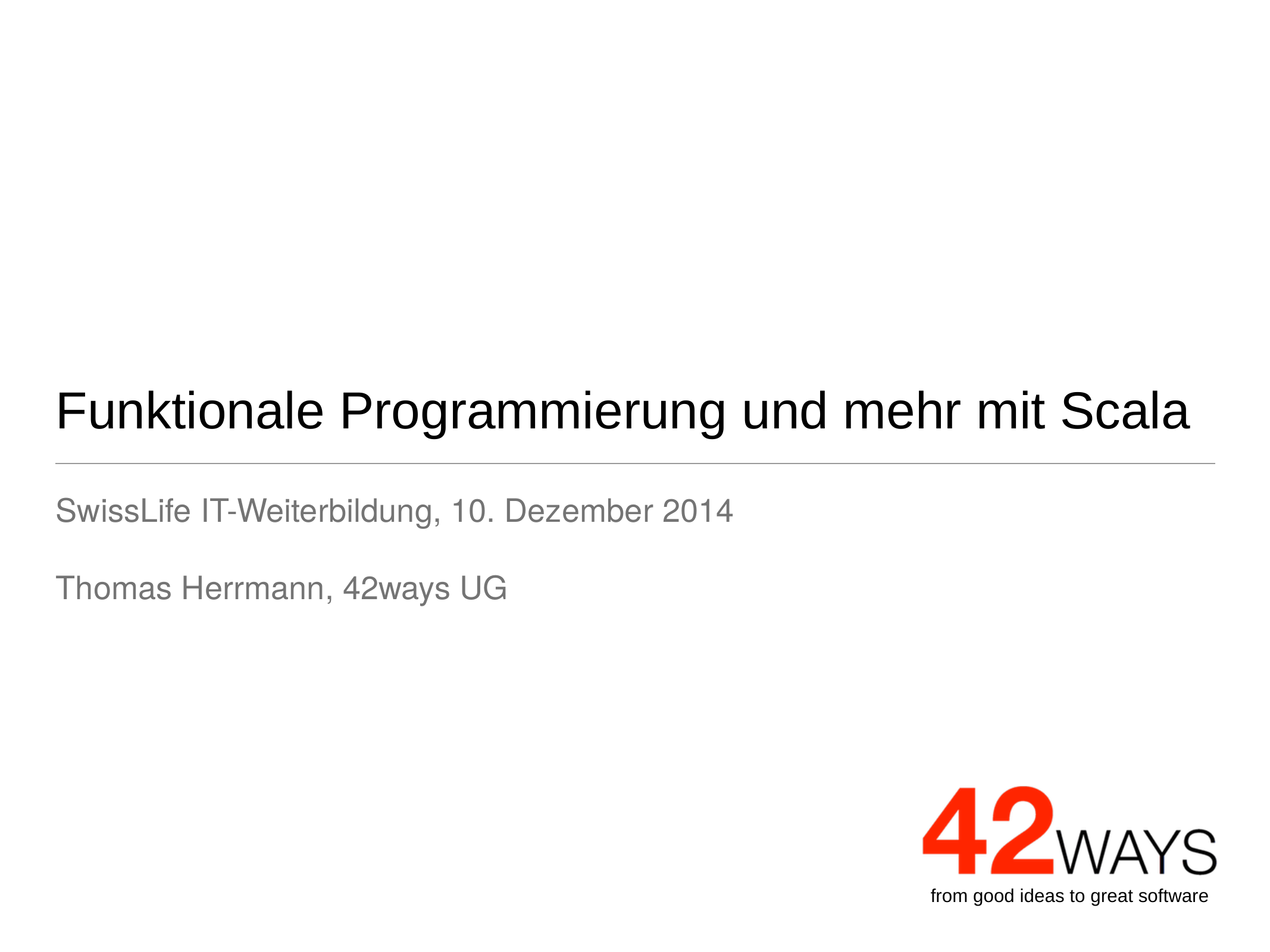

# Funktionale Programmierung und mehr mit Scala
SwissLife IT-Weiterbildung, 10. Dezember 2014
Thomas Herrmann, 42ways UG